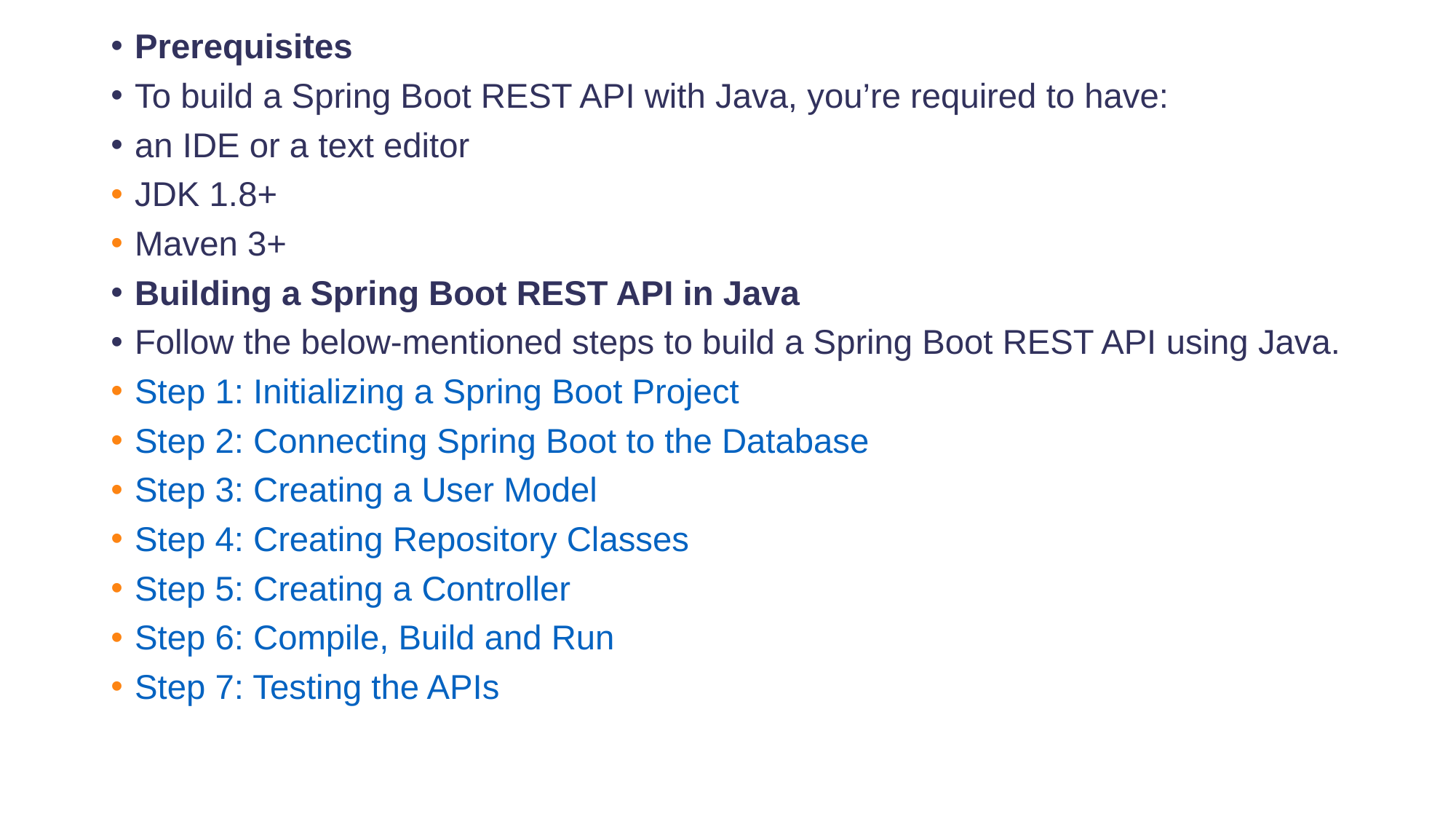

Prerequisites
To build a Spring Boot REST API with Java, you’re required to have:
an IDE or a text editor
JDK 1.8+
Maven 3+
Building a Spring Boot REST API in Java
Follow the below-mentioned steps to build a Spring Boot REST API using Java.
Step 1: Initializing a Spring Boot Project
Step 2: Connecting Spring Boot to the Database
Step 3: Creating a User Model
Step 4: Creating Repository Classes
Step 5: Creating a Controller
Step 6: Compile, Build and Run
Step 7: Testing the APIs